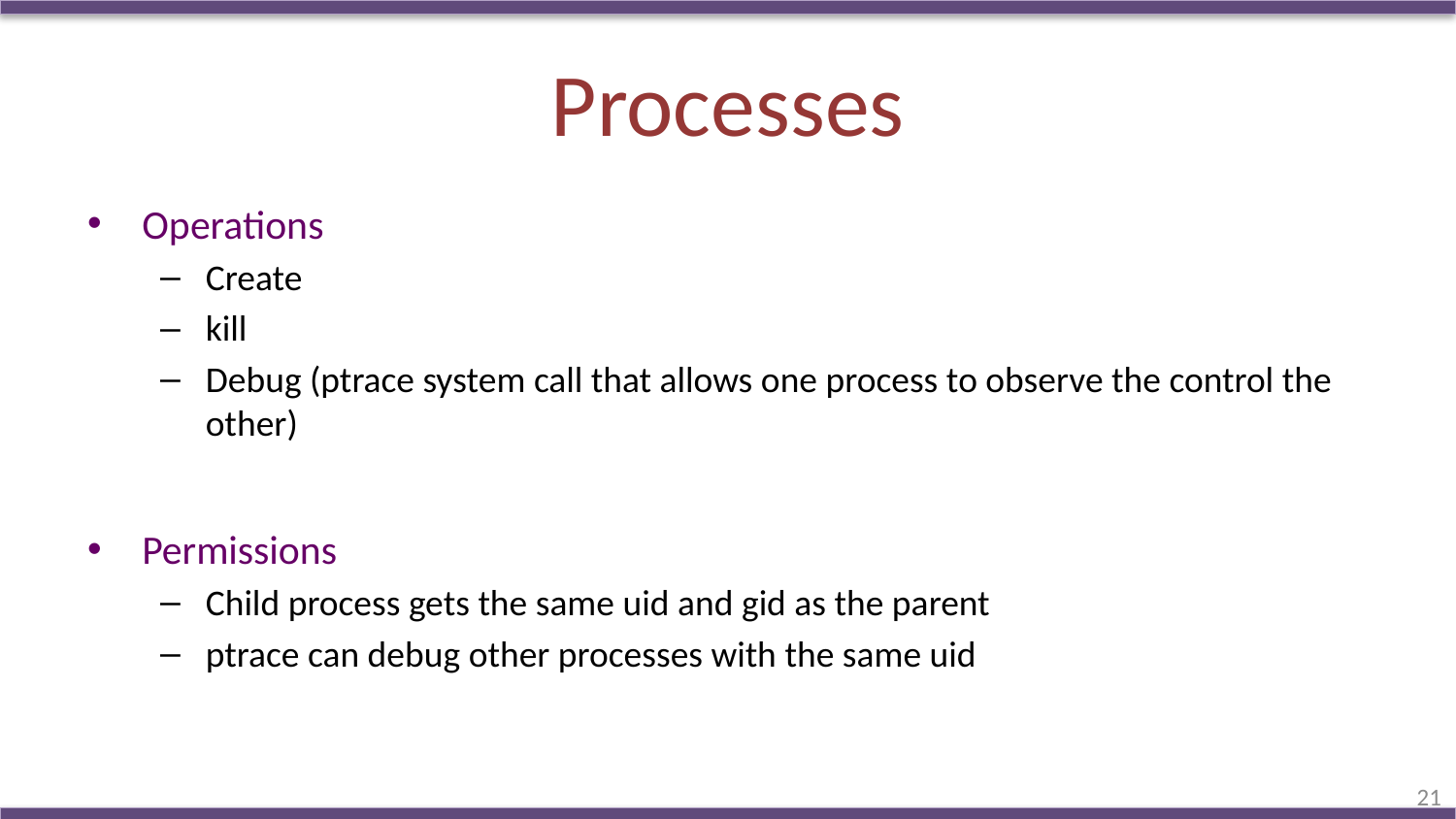

# Processes
Operations
Create
kill
Debug (ptrace system call that allows one process to observe the control the other)

Permissions
Child process gets the same uid and gid as the parent
ptrace can debug other processes with the same uid
21